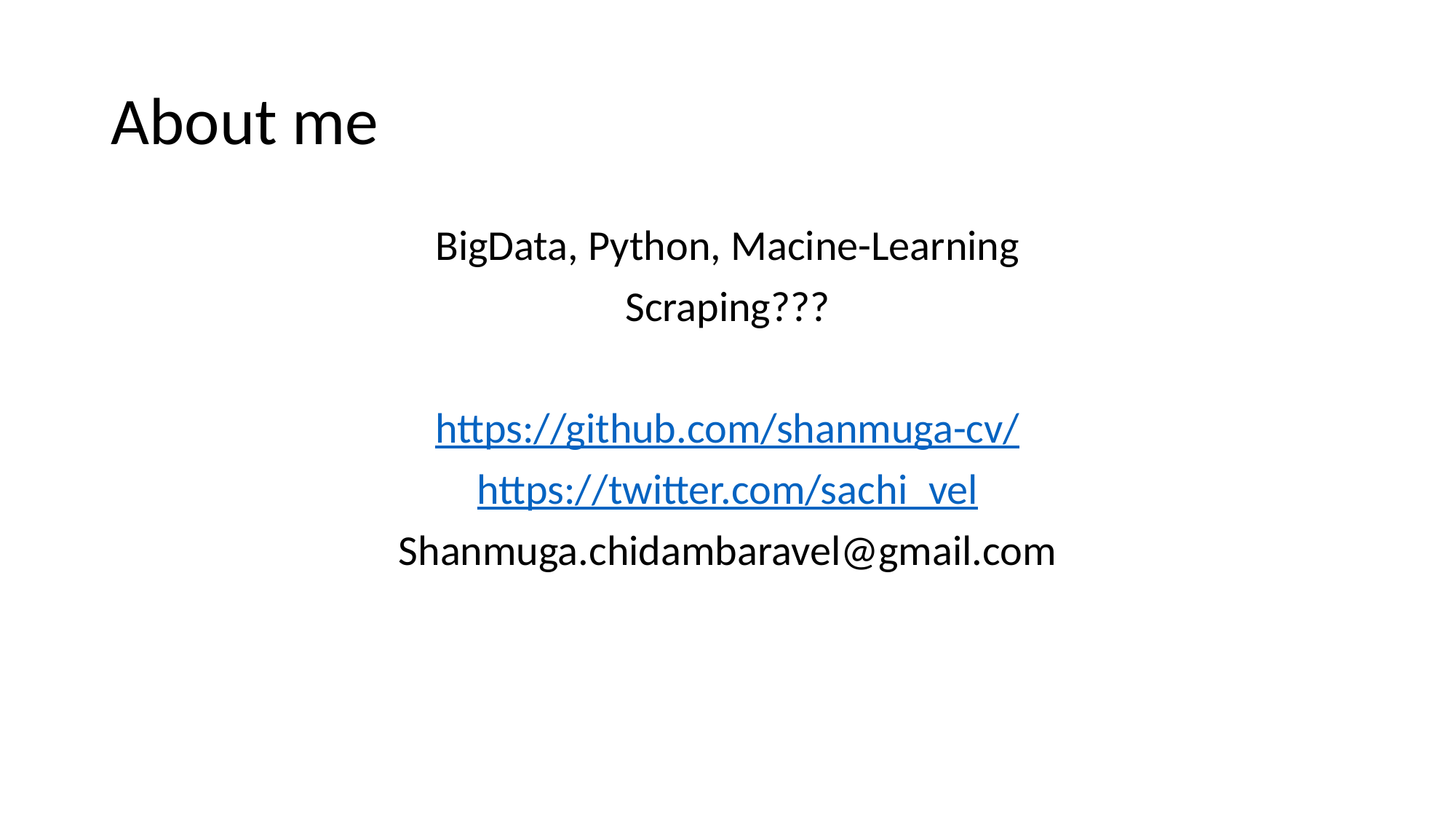

# About me
BigData, Python, Macine-Learning
Scraping???

https://github.com/shanmuga-cv/
https://twitter.com/sachi_vel
Shanmuga.chidambaravel@gmail.com